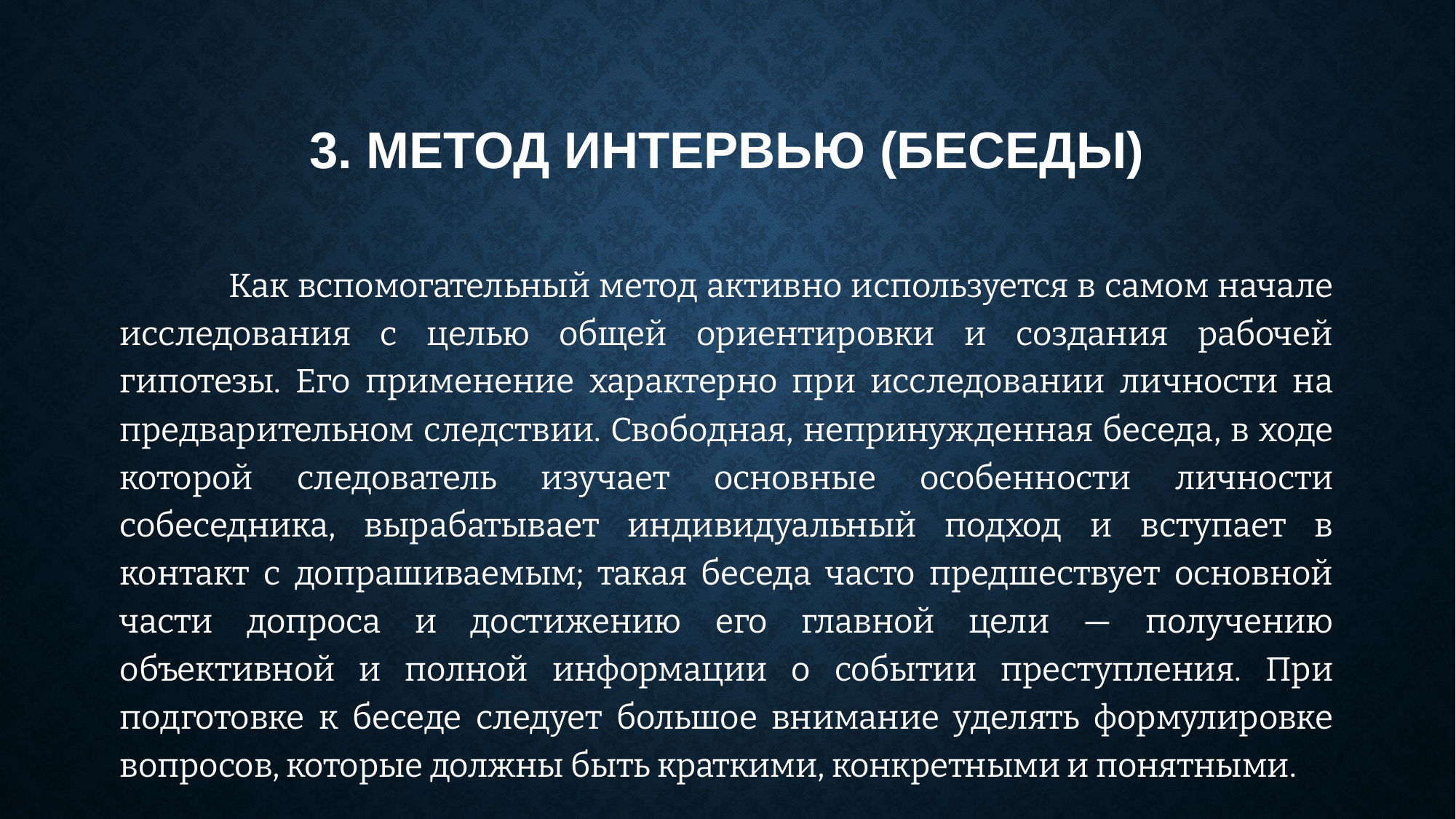

# 3. Метод интервью (беседы)
	Как вспомогательный метод активно используется в самом начале исследования с целью общей ориентировки и создания рабочей гипотезы. Его применение характерно при исследовании личности на предварительном следствии. Свободная, непринужденная беседа, в ходе которой следователь изучает основные особенности личности собеседника, вырабатывает индивидуальный подход и вступает в контакт с допрашиваемым; такая беседа часто предшествует основной части допроса и достижению его главной цели — получению объективной и полной информации о событии преступления. При подготовке к беседе следует большое внимание уделять формулировке вопросов, которые должны быть краткими, конкретными и понятными.